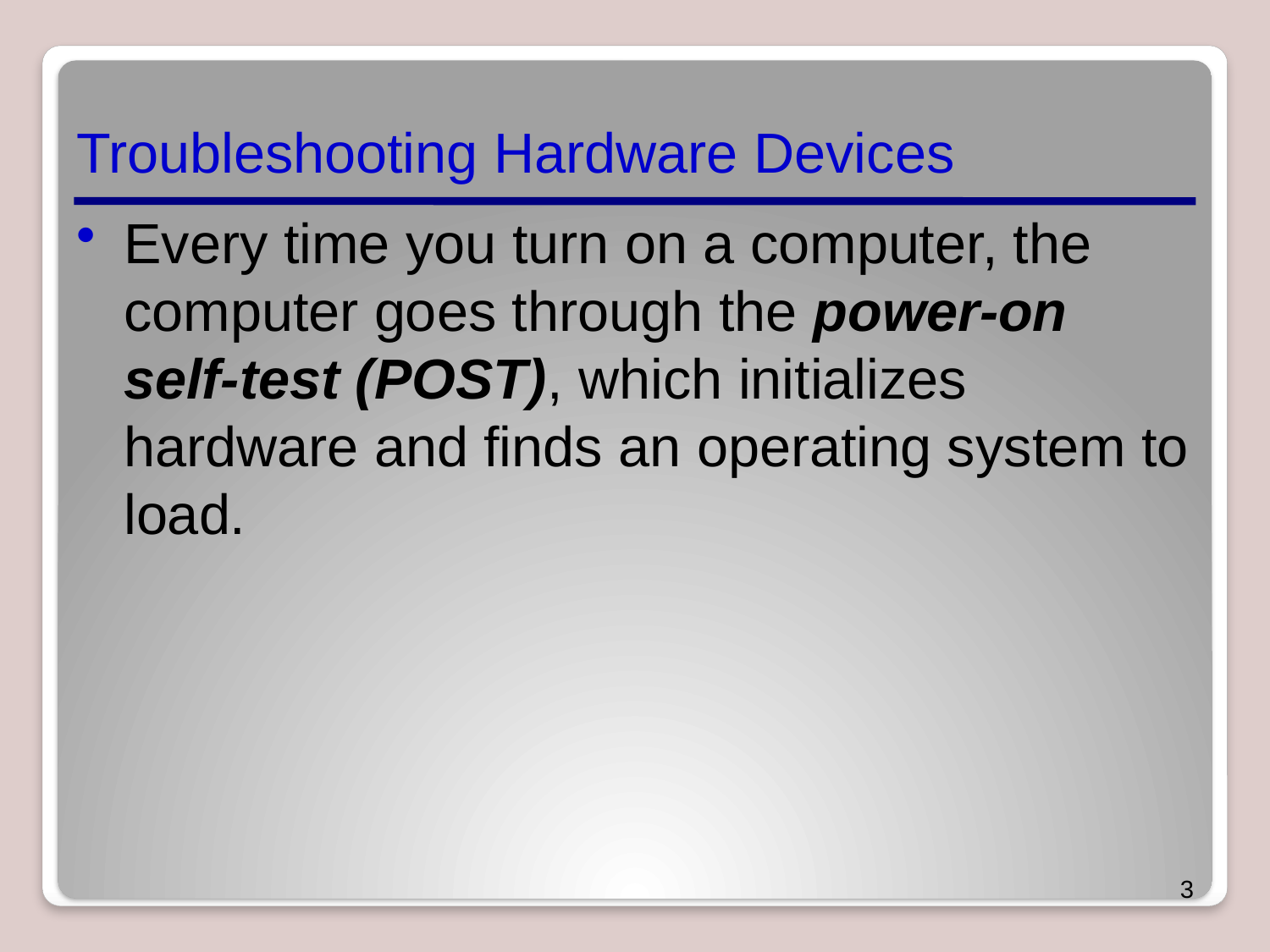

# Troubleshooting Hardware Devices
Every time you turn on a computer, the computer goes through the power-on self-test (POST), which initializes hardware and finds an operating system to load.
3